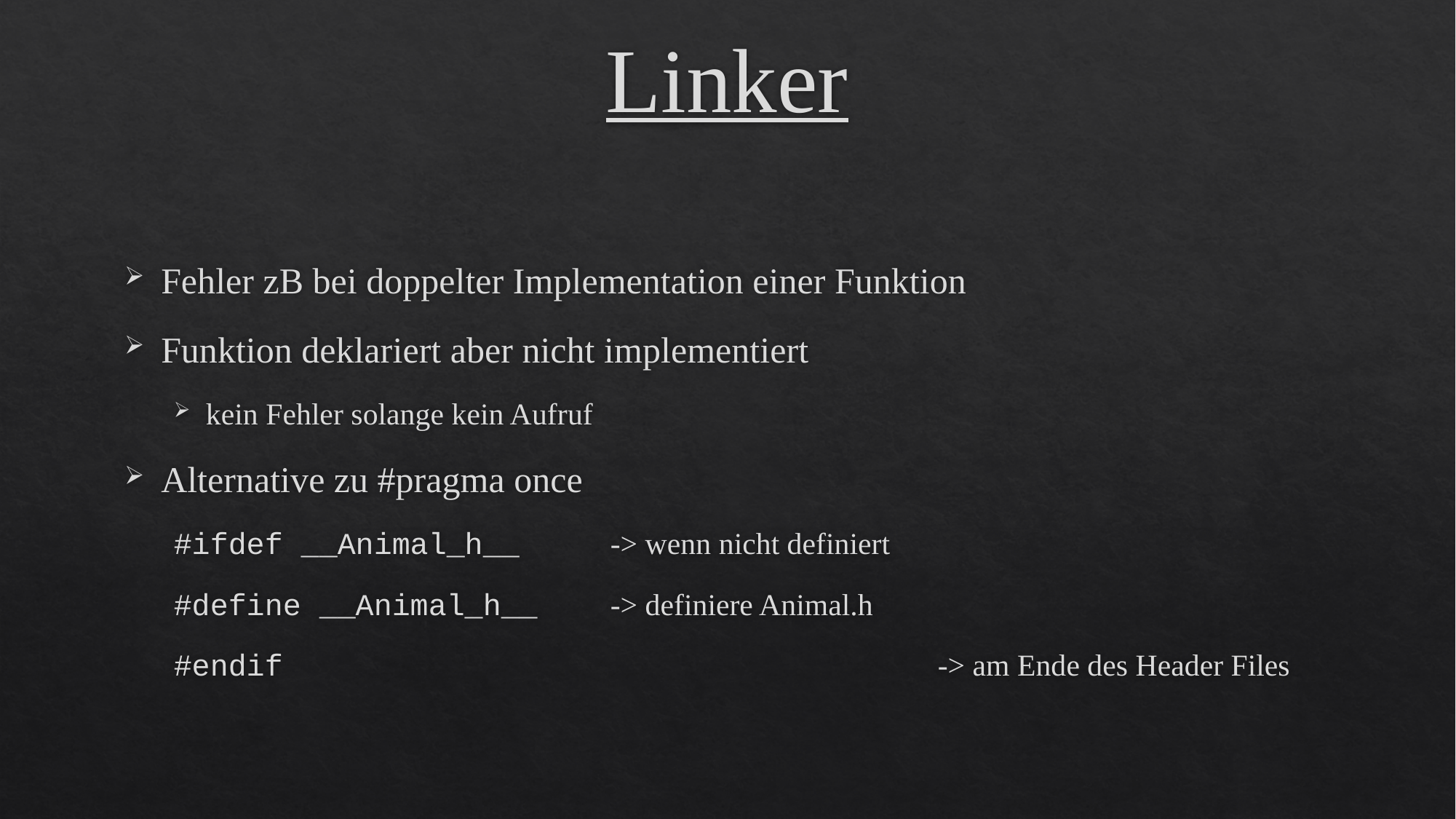

# Linker
Fehler zB bei doppelter Implementation einer Funktion
Funktion deklariert aber nicht implementiert
kein Fehler solange kein Aufruf
Alternative zu #pragma once
#ifdef __Animal_h__	-> wenn nicht definiert
#define __Animal_h__	-> definiere Animal.h
#endif						-> am Ende des Header Files